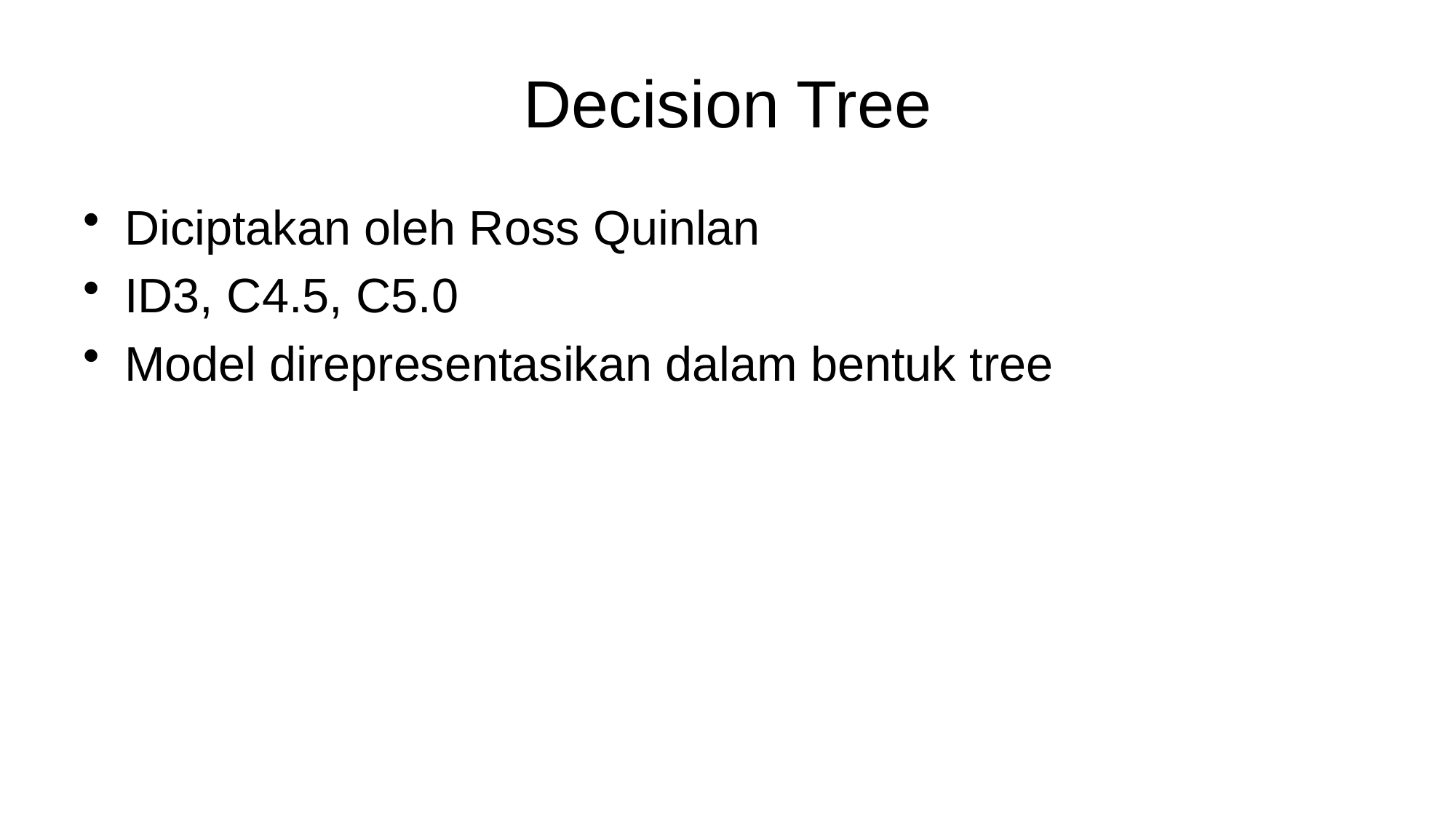

# Decision Tree
Diciptakan oleh Ross Quinlan
ID3, C4.5, C5.0
Model direpresentasikan dalam bentuk tree